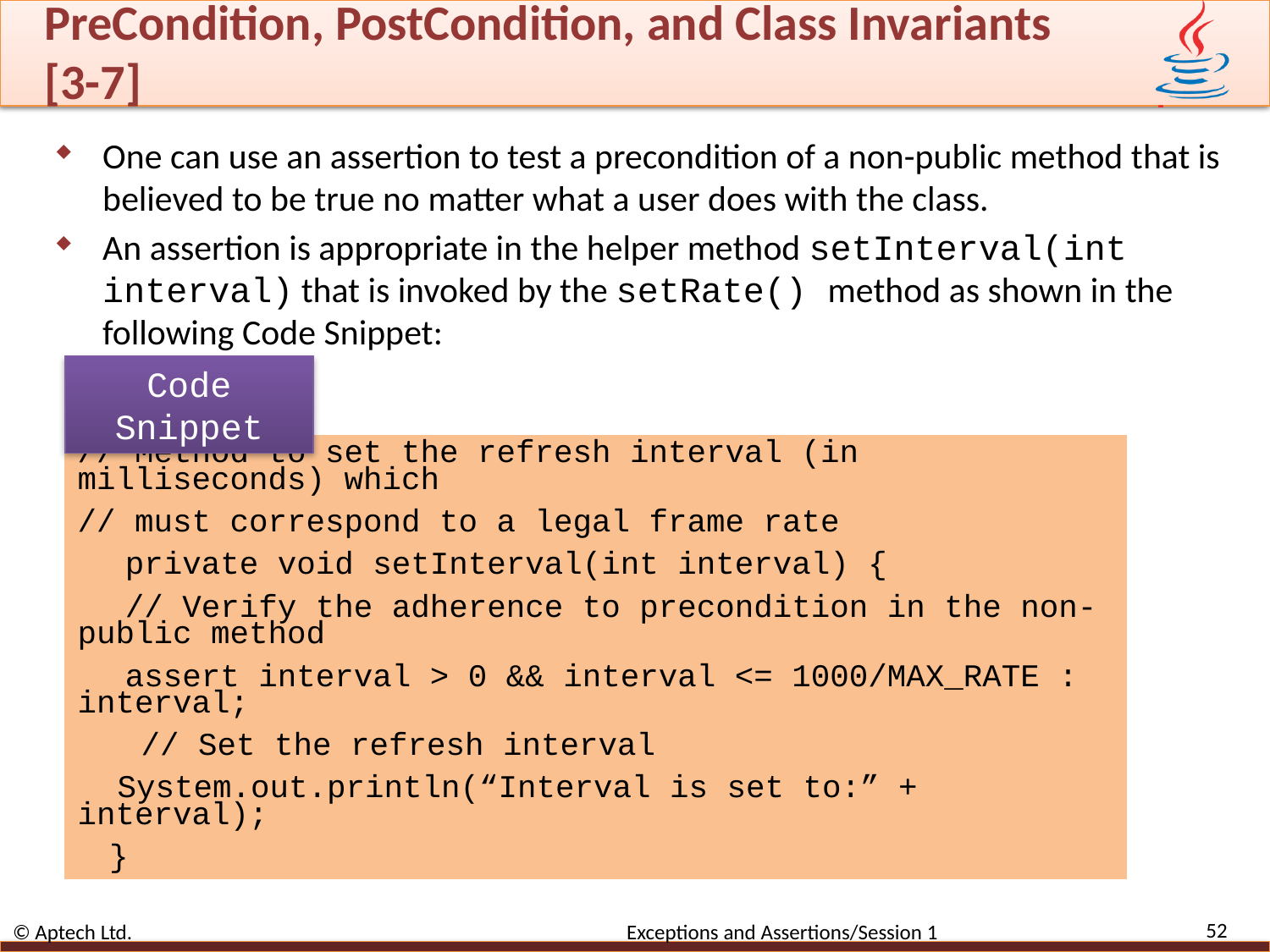

# PreCondition, PostCondition, and Class Invariants [3-7]
One can use an assertion to test a precondition of a non-public method that is believed to be true no matter what a user does with the class.
An assertion is appropriate in the helper method setInterval(int interval) that is invoked by the setRate() method as shown in the following Code Snippet:
Code Snippet
// Method to set the refresh interval (in milliseconds) which
// must correspond to a legal frame rate
private void setInterval(int interval) {
// Verify the adherence to precondition in the non-public method
assert interval > 0 && interval <= 1000/MAX_RATE : interval;
// Set the refresh interval
System.out.println(“Interval is set to:” + interval);
}
52
© Aptech Ltd.                                                                                                      Exceptions and Assertions/Session 1